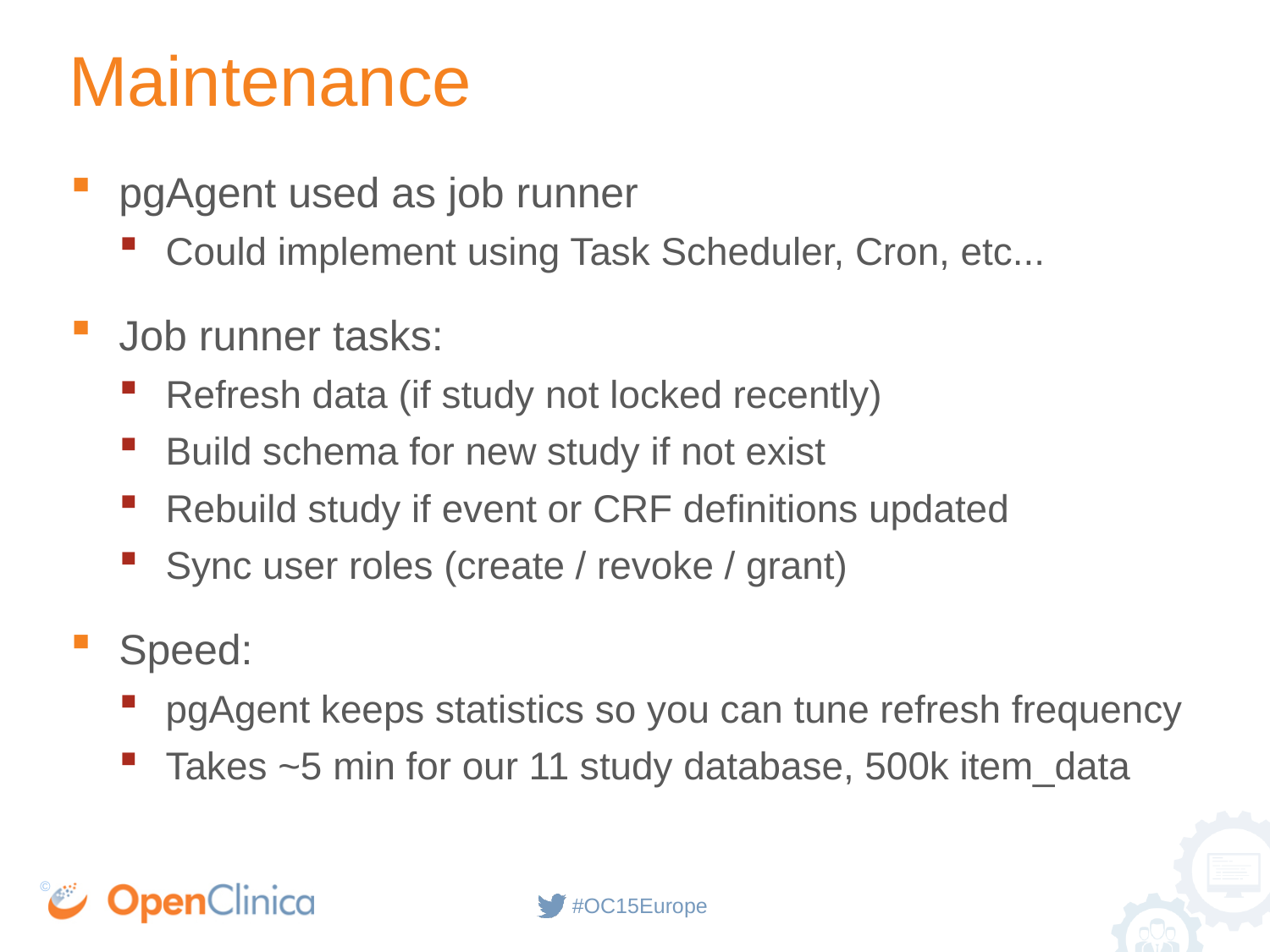

# Maintenance
pgAgent used as job runner
Could implement using Task Scheduler, Cron, etc...
Job runner tasks:
Refresh data (if study not locked recently)
Build schema for new study if not exist
Rebuild study if event or CRF definitions updated
Sync user roles (create / revoke / grant)
Speed:
pgAgent keeps statistics so you can tune refresh frequency
Takes ~5 min for our 11 study database, 500k item_data